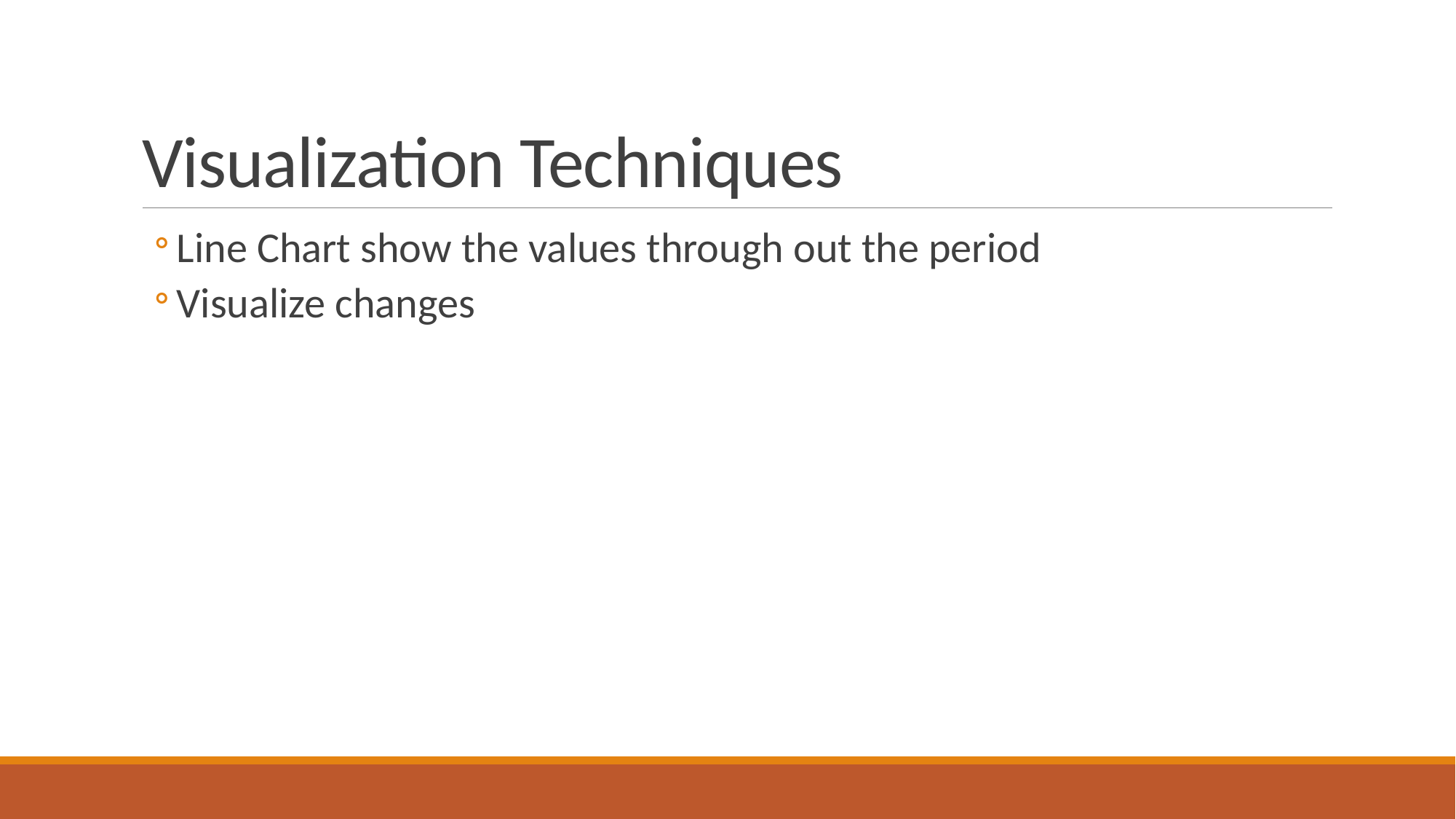

# Visualization Techniques
Line Chart show the values through out the period
Visualize changes